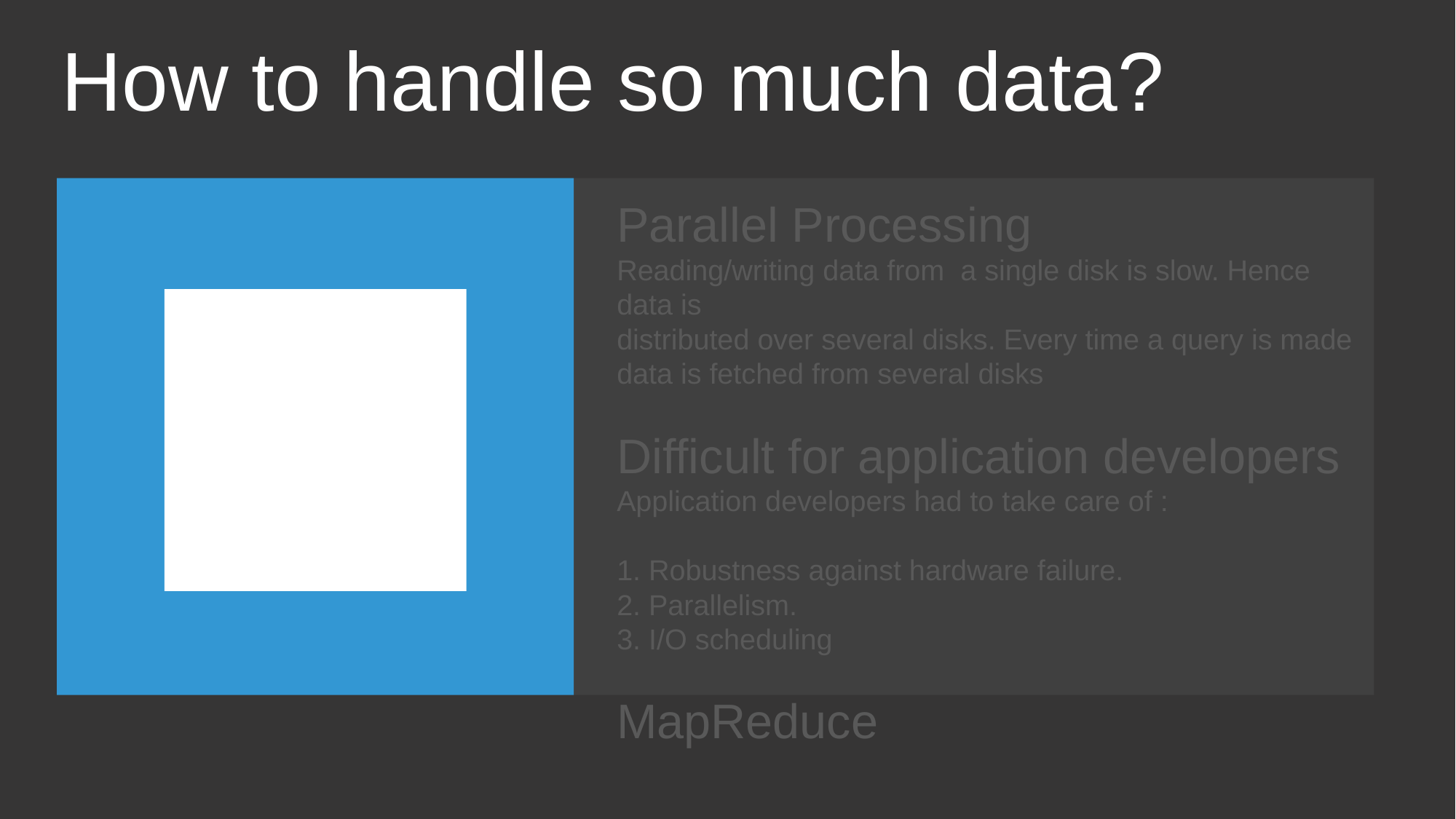

How to handle so much data?

Parallel Processing
Reading/writing data from  a single disk is slow. Hence data is
distributed over several disks. Every time a query is made data is fetched from several disks

Difficult for application developers
Application developers had to take care of :

1. Robustness against hardware failure.
2. Parallelism.
3. I/O scheduling

MapReduce